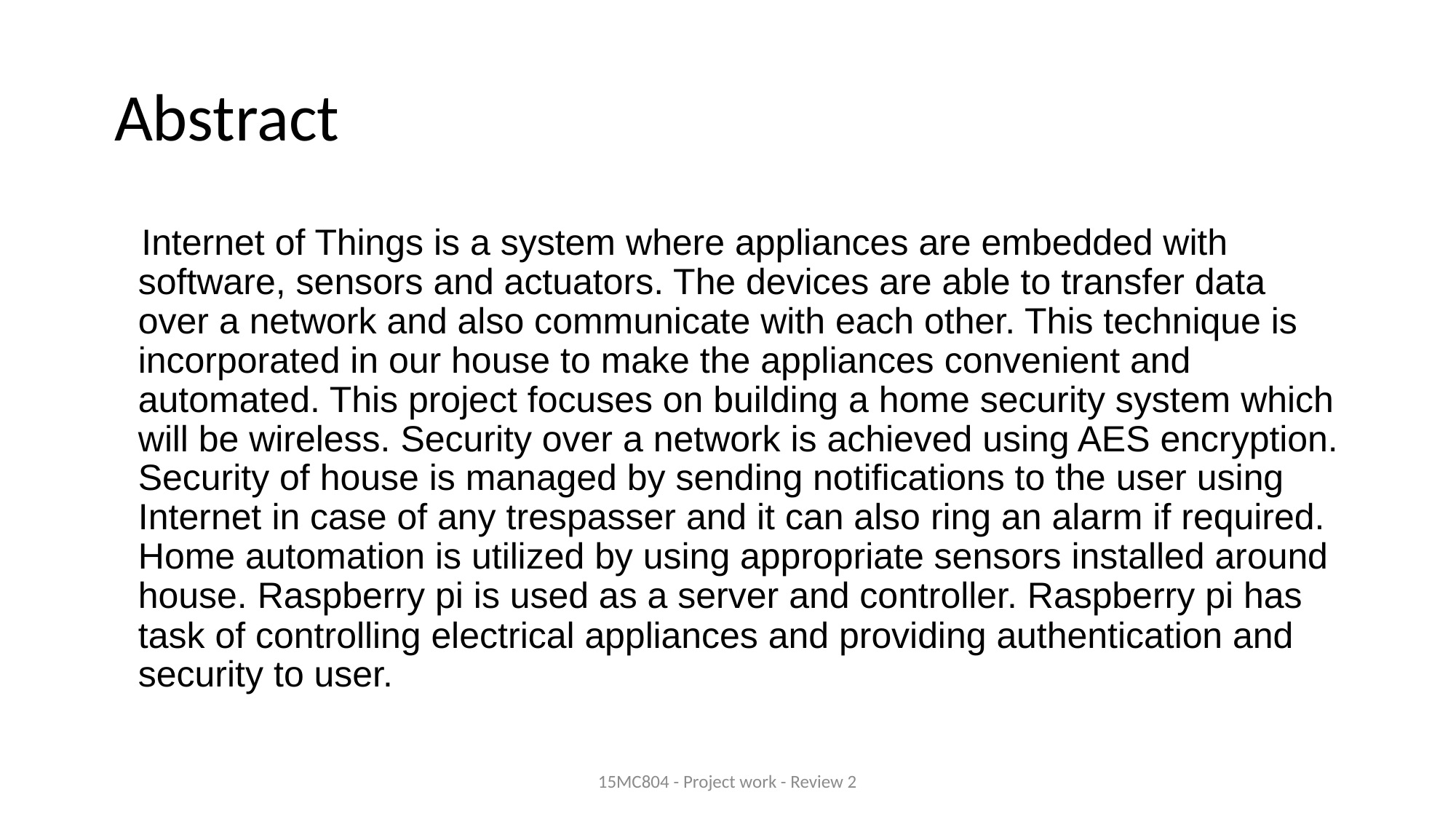

# Abstract
   Internet of Things is a system where appliances are embedded with software, sensors and actuators. The devices are able to transfer data over a network and also communicate with each other. This technique is incorporated in our house to make the appliances convenient and automated. This project focuses on building a home security system which will be wireless. Security over a network is achieved using AES encryption. Security of house is managed by sending notifications to the user using Internet in case of any trespasser and it can also ring an alarm if required. Home automation is utilized by using appropriate sensors installed around house. Raspberry pi is used as a server and controller. Raspberry pi has task of controlling electrical appliances and providing authentication and security to user.
15MC804 - Project work - Review 2